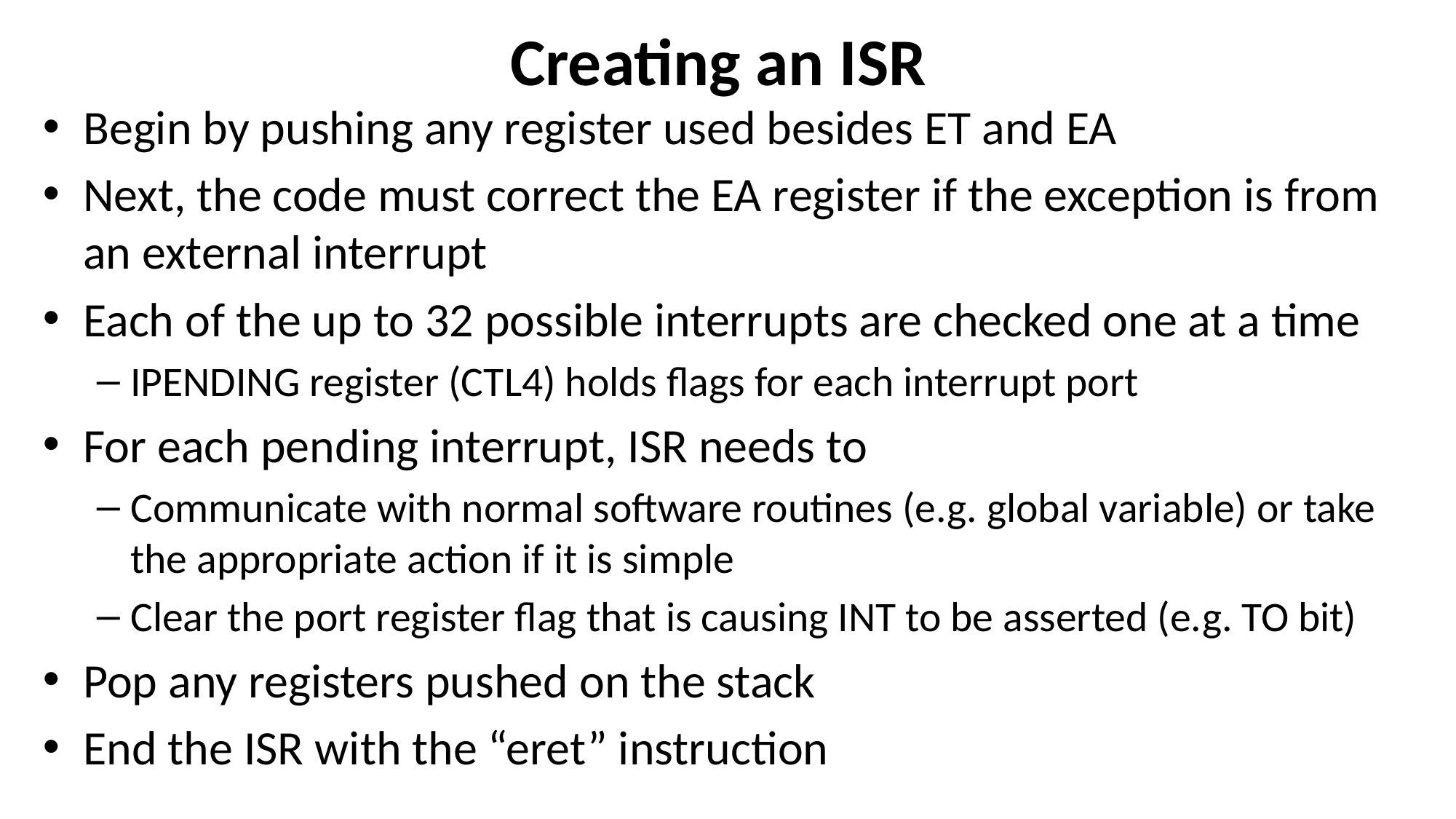

# Creating an ISR
Begin by pushing any register used besides ET and EA
Next, the code must correct the EA register if the exception is from an external interrupt
Each of the up to 32 possible interrupts are checked one at a time
IPENDING register (CTL4) holds flags for each interrupt port
For each pending interrupt, ISR needs to
Communicate with normal software routines (e.g. global variable) or take the appropriate action if it is simple
Clear the port register flag that is causing INT to be asserted (e.g. TO bit)
Pop any registers pushed on the stack
End the ISR with the “eret” instruction